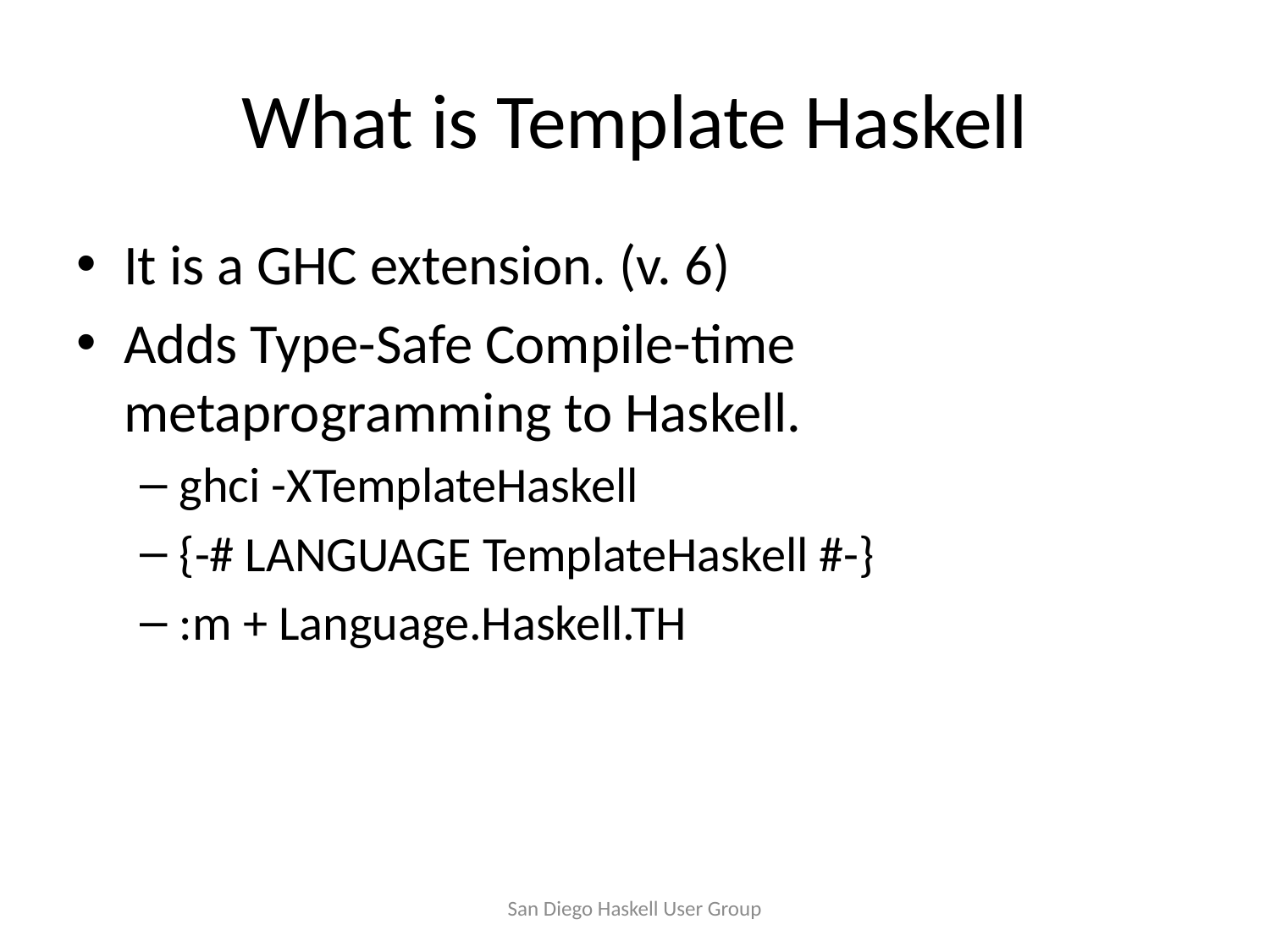

# What is Template Haskell
It is a GHC extension. (v. 6)
Adds Type-Safe Compile-time metaprogramming to Haskell.
ghci -XTemplateHaskell
{-# LANGUAGE TemplateHaskell #-}
:m + Language.Haskell.TH

San Diego Haskell User Group